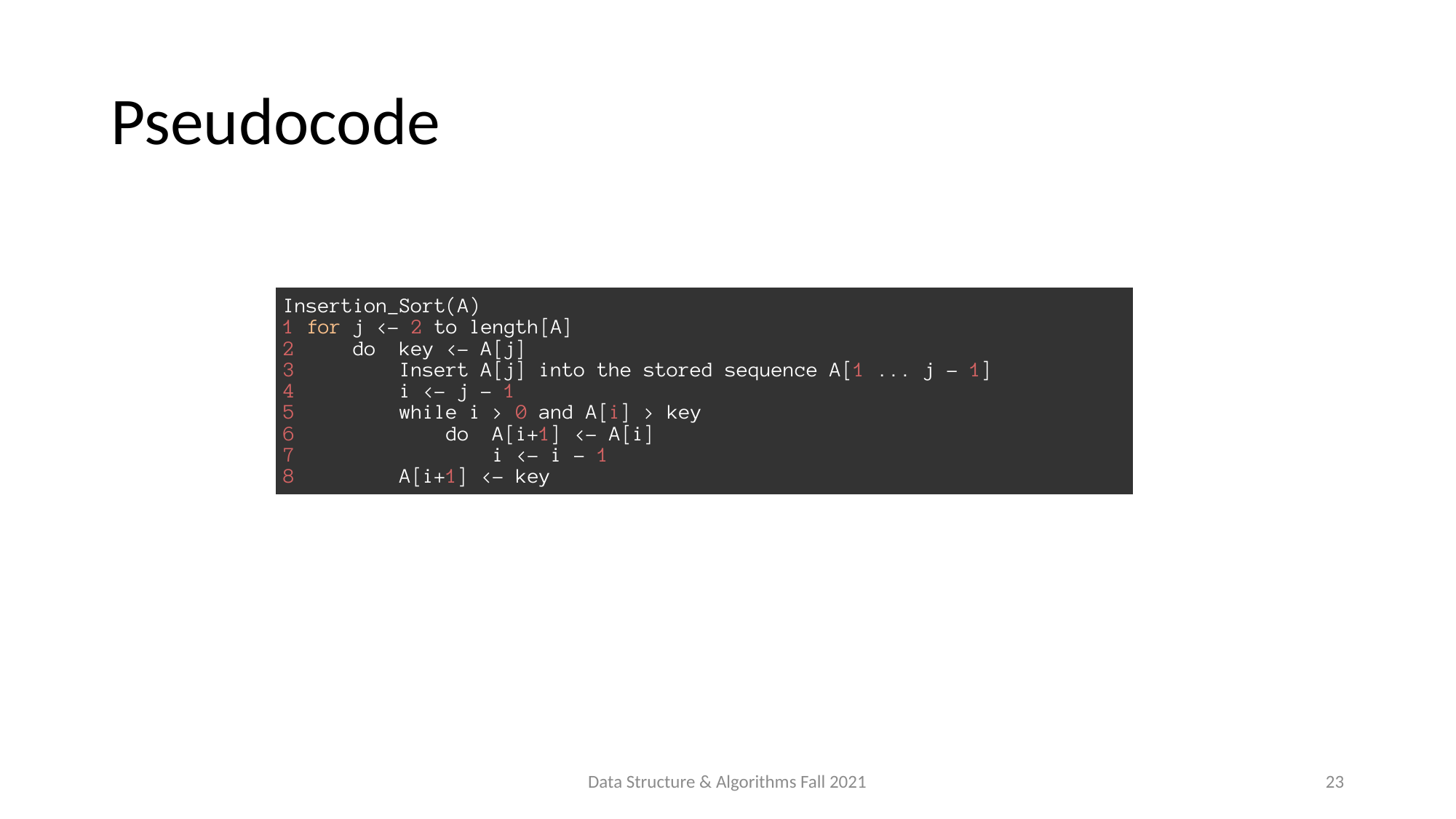

# Pseudocode
| Insertion\_Sort(A) 1 for j <- 2 to length[A] 2 do key <- A[j] 3 Insert A[j] into the stored sequence A[1 ... j - 1] 4 i <- j - 1 5 while i > 0 and A[i] > key 6 do A[i+1] <- A[i] 7 i <- i - 1 8 A[i+1] <- key |
| --- |

Data Structure & Algorithms Fall 2021
23